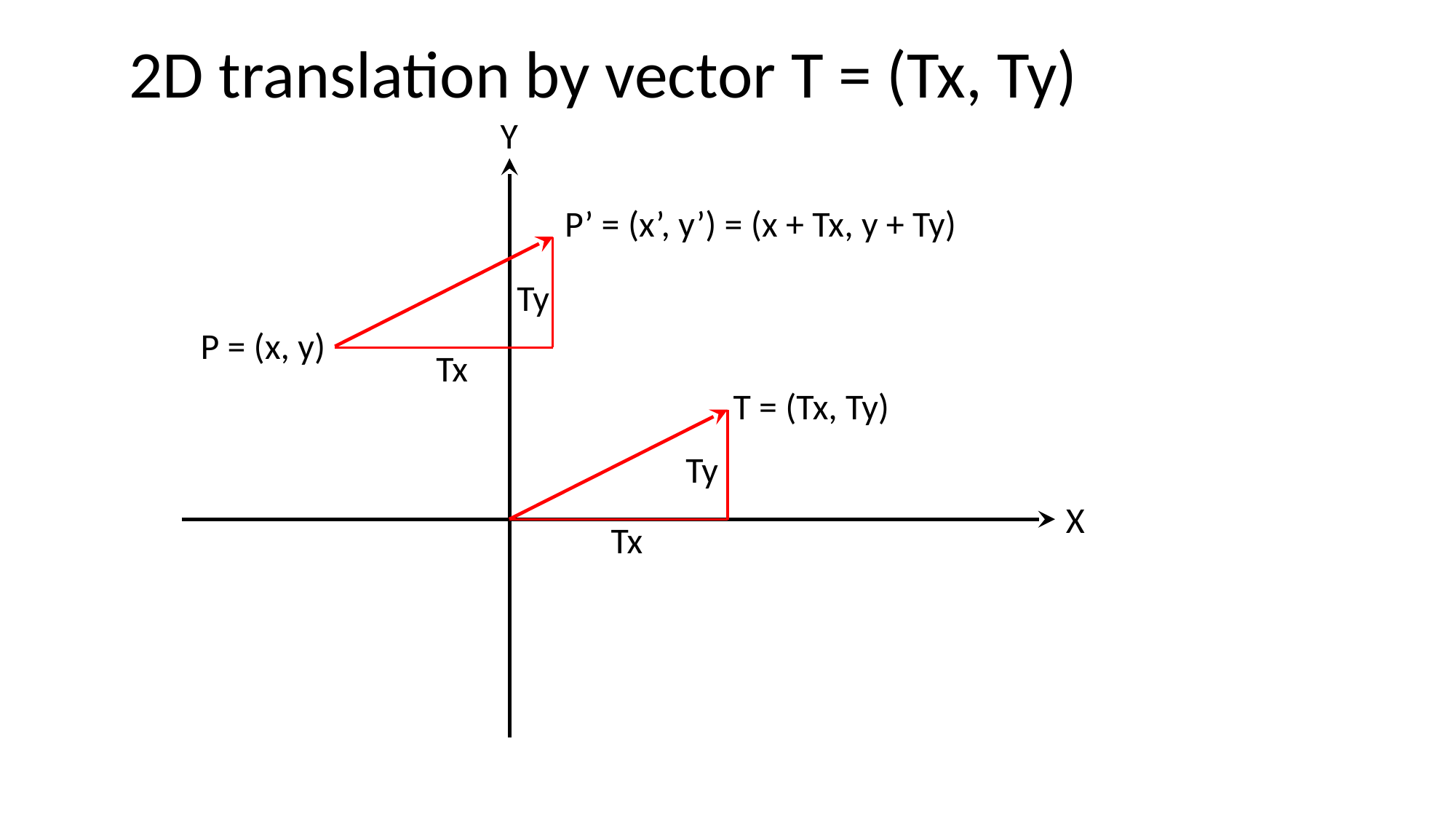

2D translation by vector T = (Tx, Ty)
#
Y
P’ = (x’, y’) = (x + Tx, y + Ty)
Ty
P = (x, y)
Tx
T = (Tx, Ty)
Ty
Tx
X